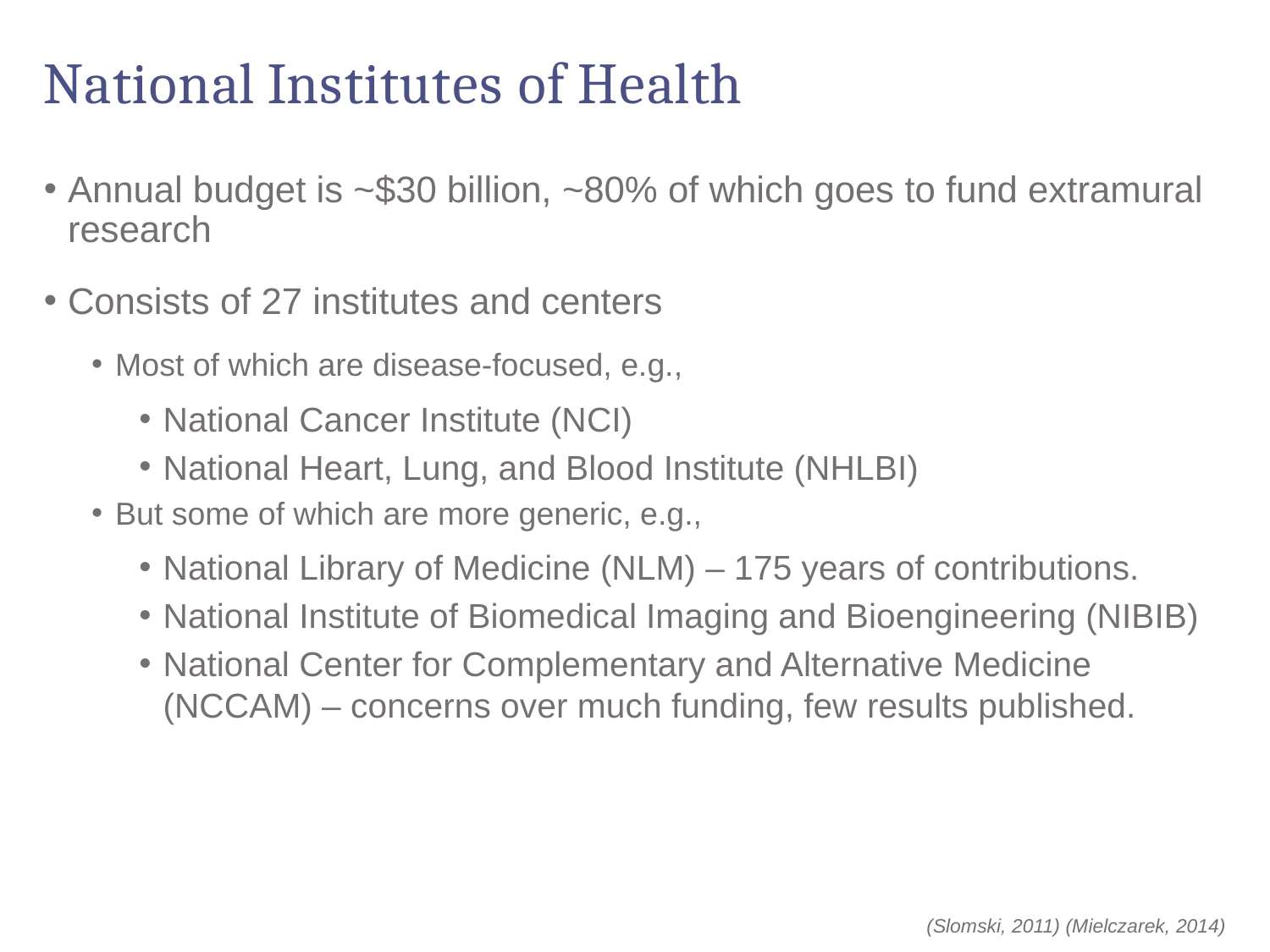

# National Institutes of Health
Annual budget is ~$30 billion, ~80% of which goes to fund extramural research
Consists of 27 institutes and centers
Most of which are disease-focused, e.g.,
National Cancer Institute (NCI)
National Heart, Lung, and Blood Institute (NHLBI)
But some of which are more generic, e.g.,
National Library of Medicine (NLM) – 175 years of contributions.
National Institute of Biomedical Imaging and Bioengineering (NIBIB)
National Center for Complementary and Alternative Medicine (NCCAM) – concerns over much funding, few results published.
(Slomski, 2011) (Mielczarek, 2014)